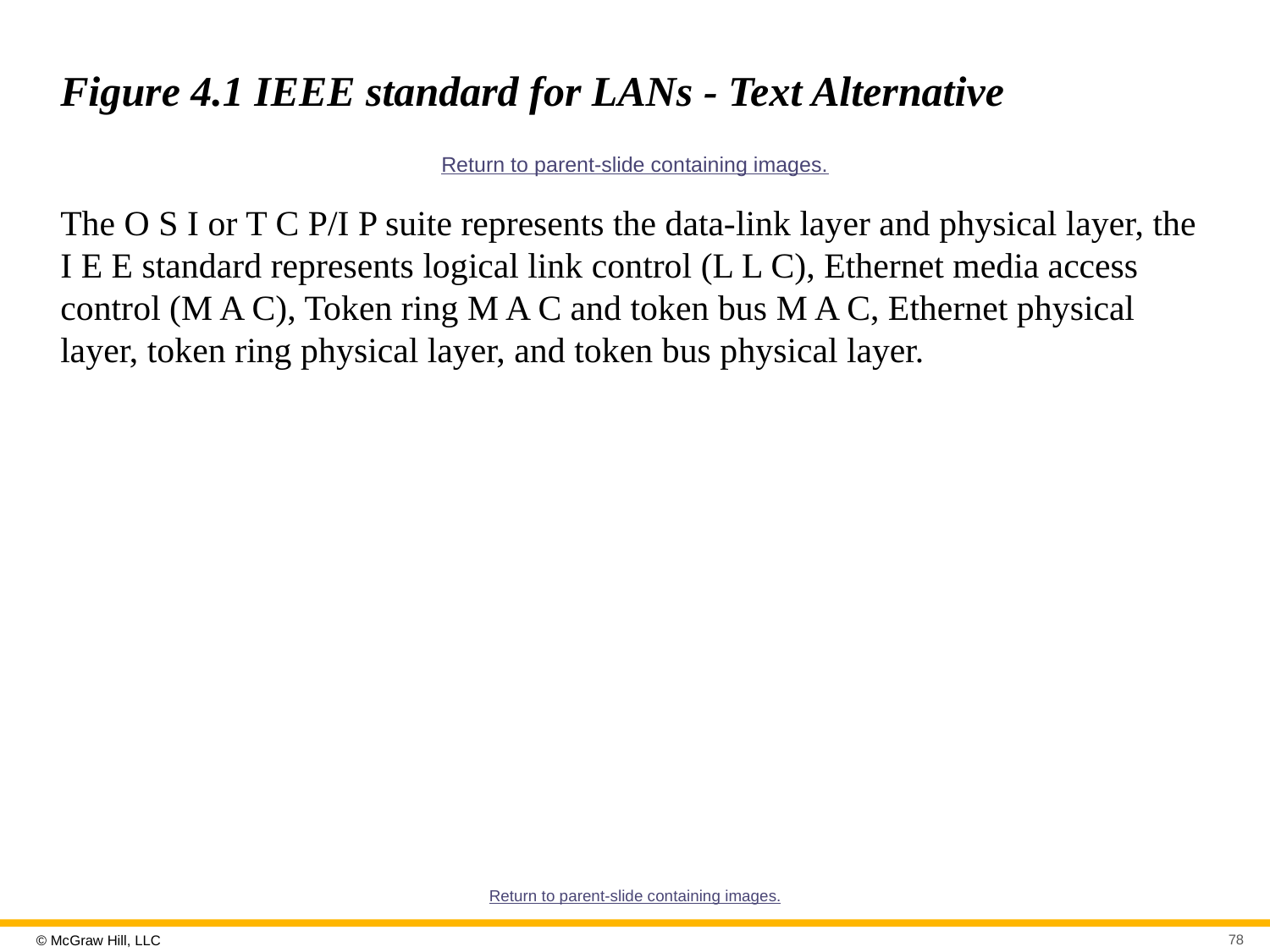

# Figure 4.1 IEEE standard for LANs - Text Alternative
Return to parent-slide containing images.
The O S I or T C P/I P suite represents the data-link layer and physical layer, the I E E standard represents logical link control (L L C), Ethernet media access control (M A C), Token ring M A C and token bus M A C, Ethernet physical layer, token ring physical layer, and token bus physical layer.
Return to parent-slide containing images.
78